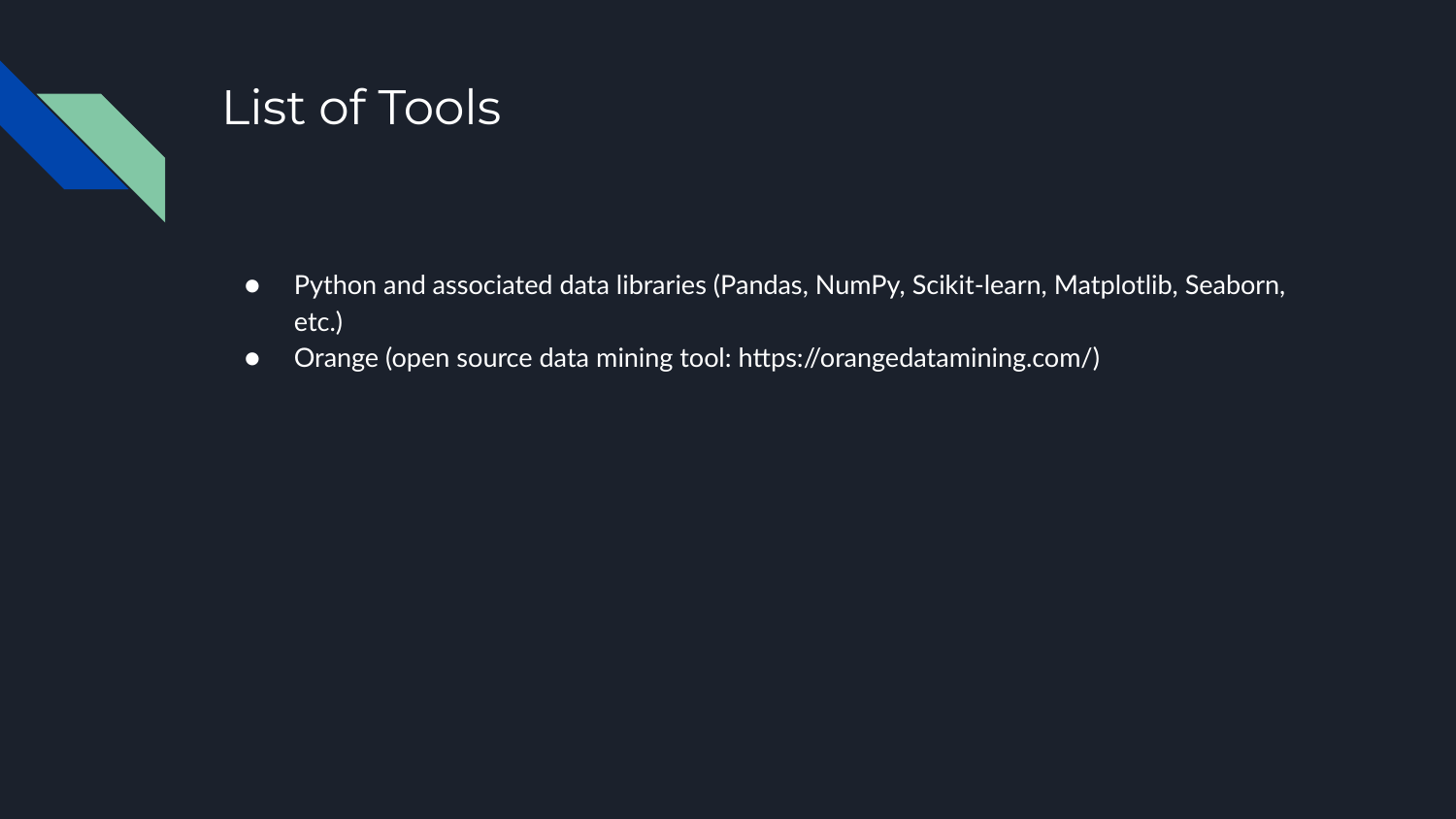

# List of Tools
Python and associated data libraries (Pandas, NumPy, Scikit-learn, Matplotlib, Seaborn, etc.)
Orange (open source data mining tool: https://orangedatamining.com/)